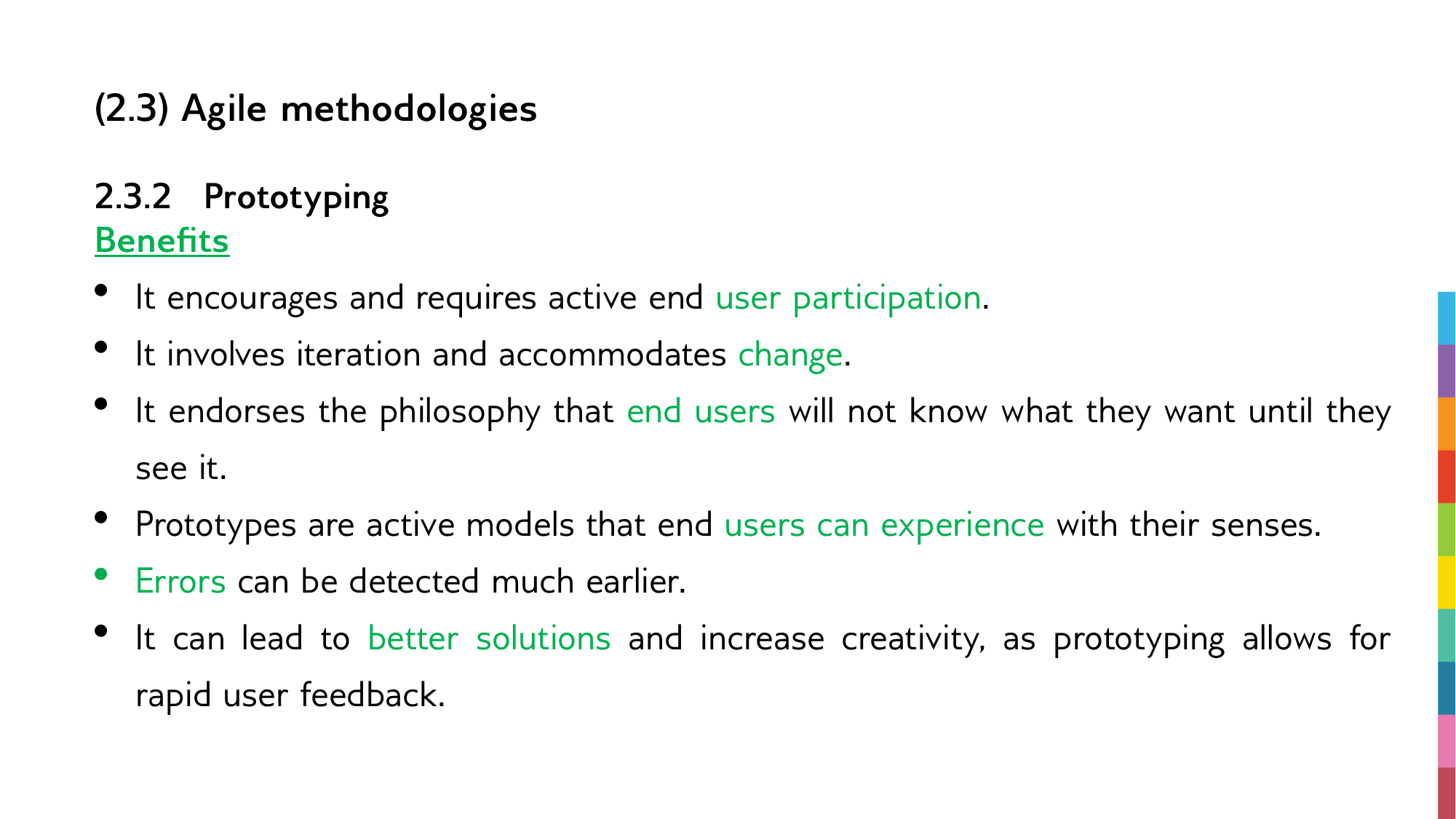

# (2.3) Agile methodologies
2.3.2	Prototyping
Benefits
It encourages and requires active end user participation.
It involves iteration and accommodates change.
It endorses the philosophy that end users will not know what they want until they see it.
Prototypes are active models that end users can experience with their senses.
Errors can be detected much earlier.
It can lead to better solutions and increase creativity, as prototyping allows for rapid user feedback.